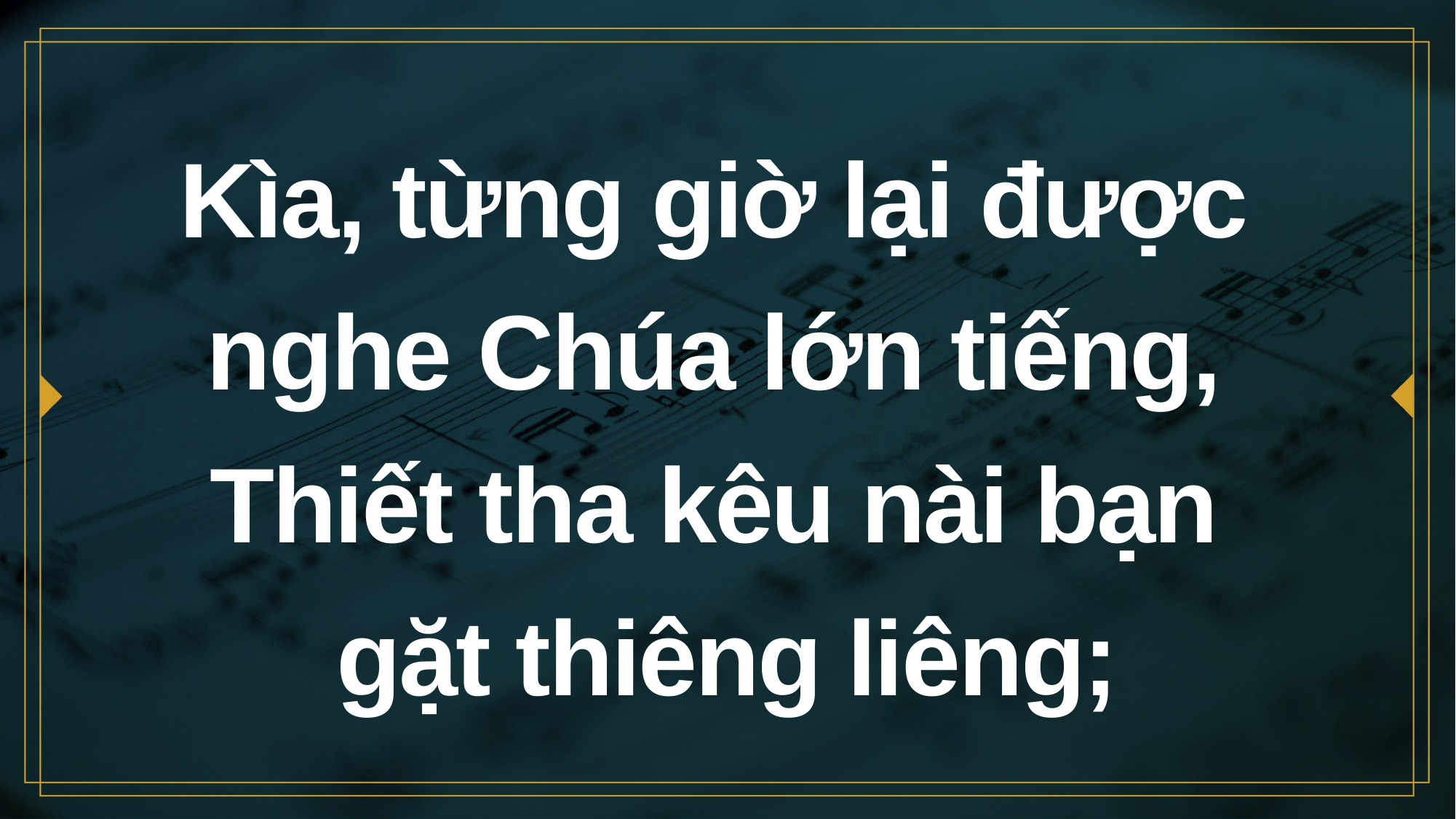

# Kìa, từng giờ lại được nghe Chúa lớn tiếng, Thiết tha kêu nài bạn gặt thiêng liêng;